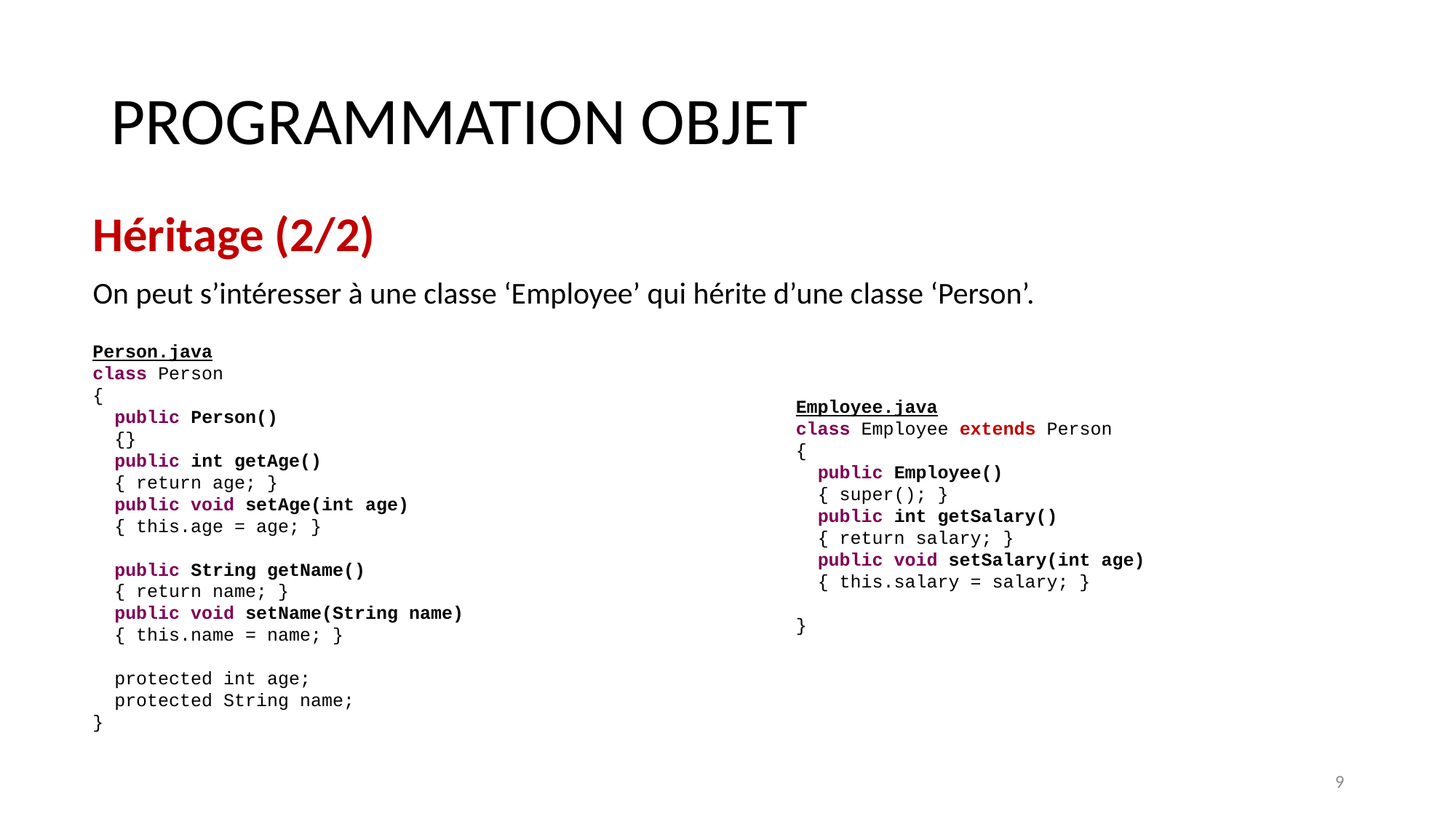

# PROGRAMMATION OBJET
Héritage (2/2)
On peut s’intéresser à une classe ‘Employee’ qui hérite d’une classe ‘Person’.

Person.java
class Person
{
  public Person()
  {}
  public int getAge()
  { return age; }
  public void setAge(int age)
  { this.age = age; }

  public String getName()
  { return name; }
  public void setName(String name)
  { this.name = name; }

  protected int age;
  protected String name;
}
Employee.java
class Employee extends Person
{
  public Employee()
  { super(); }
  public int getSalary()
  { return salary; }
  public void setSalary(int age)
  { this.salary = salary; }

}
9